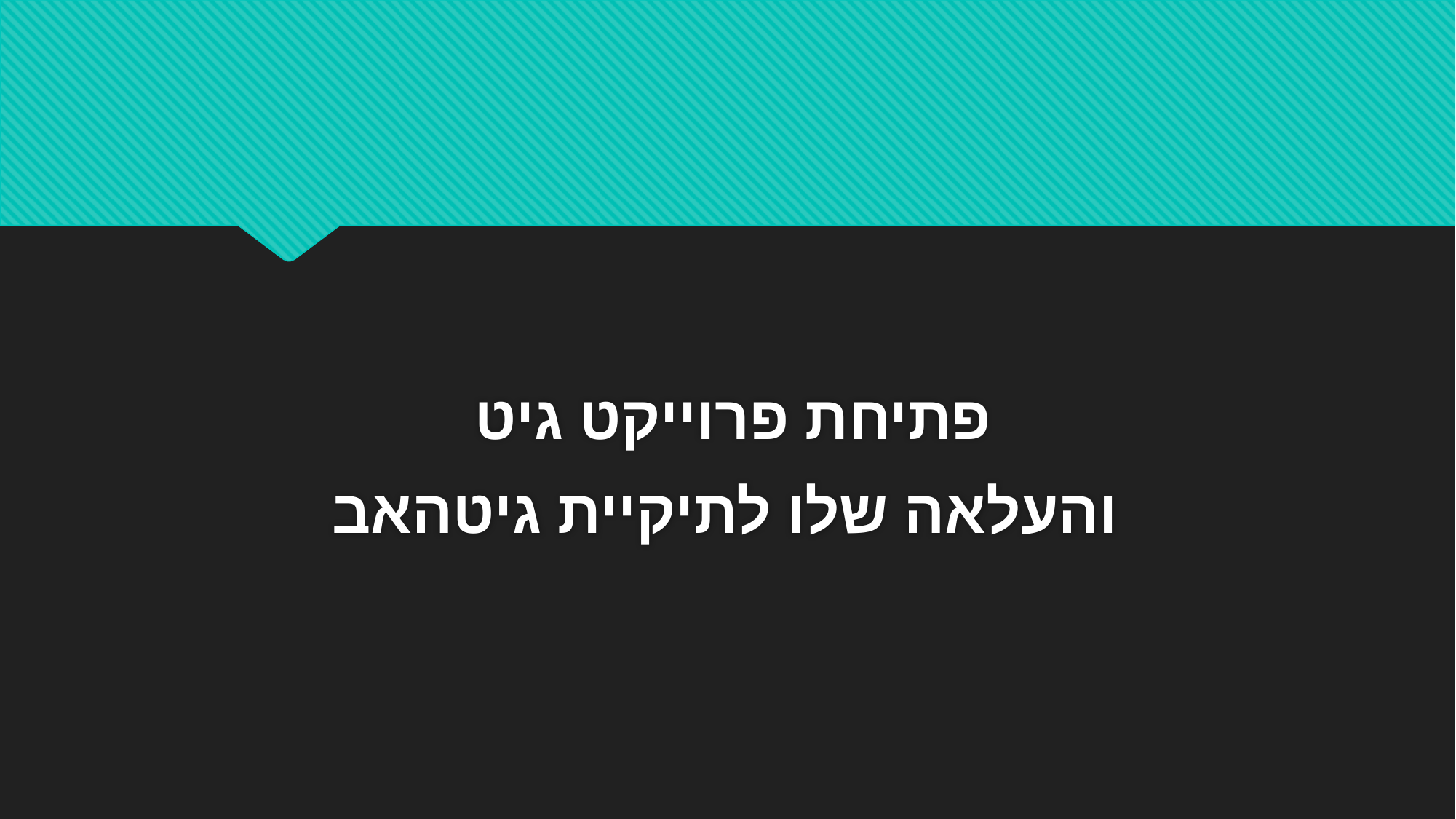

פתיחת פרוייקט גיט
והעלאה שלו לתיקיית גיטהאב